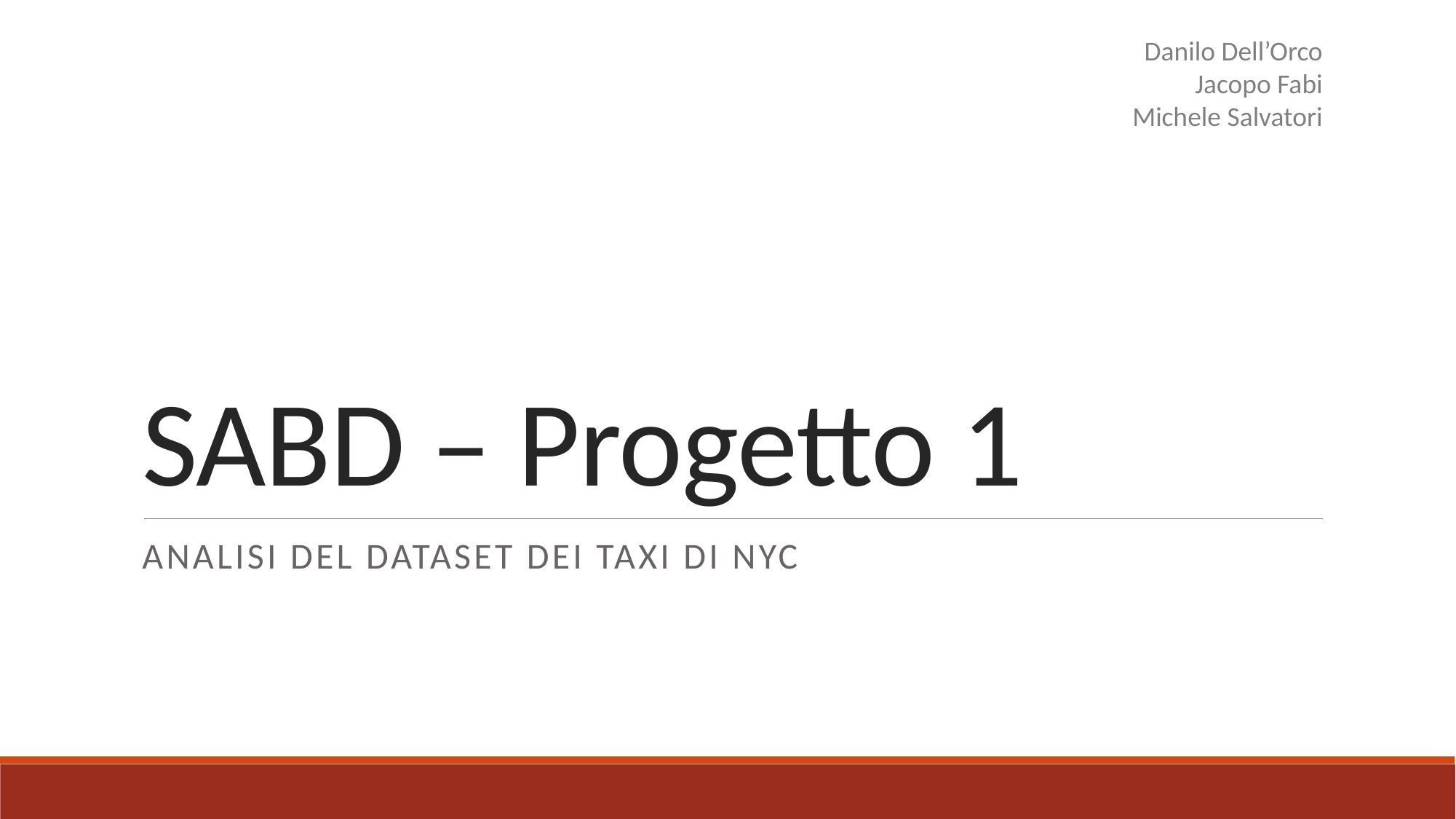

Danilo Dell’Orco
Jacopo Fabi
Michele Salvatori

# SABD – Progetto 1
ANalisi Del dataset dei taxi di nyc